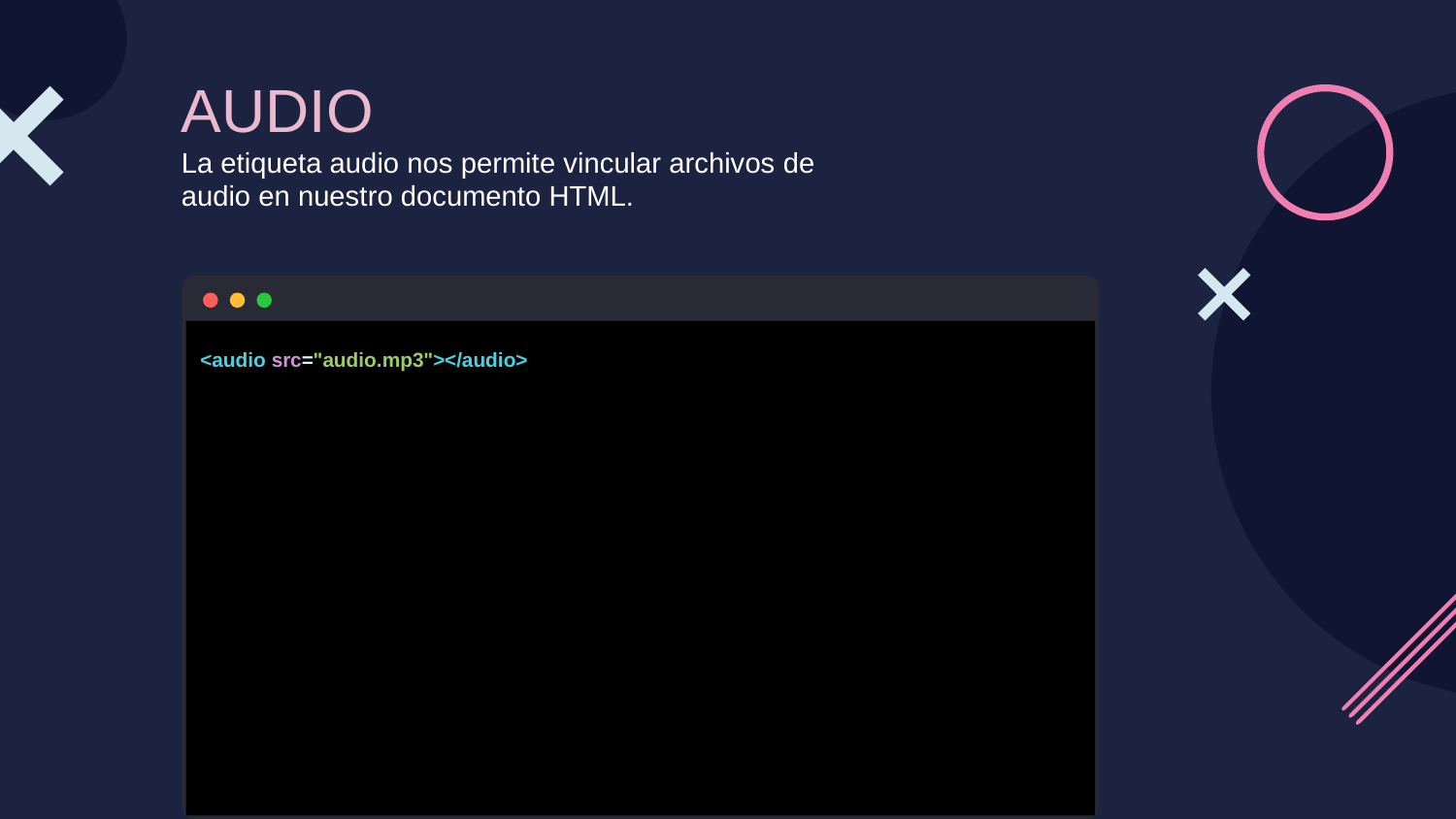

# AUDIO
La etiqueta audio nos permite vincular archivos de audio en nuestro documento HTML.

<audio src="audio.mp3"></audio>